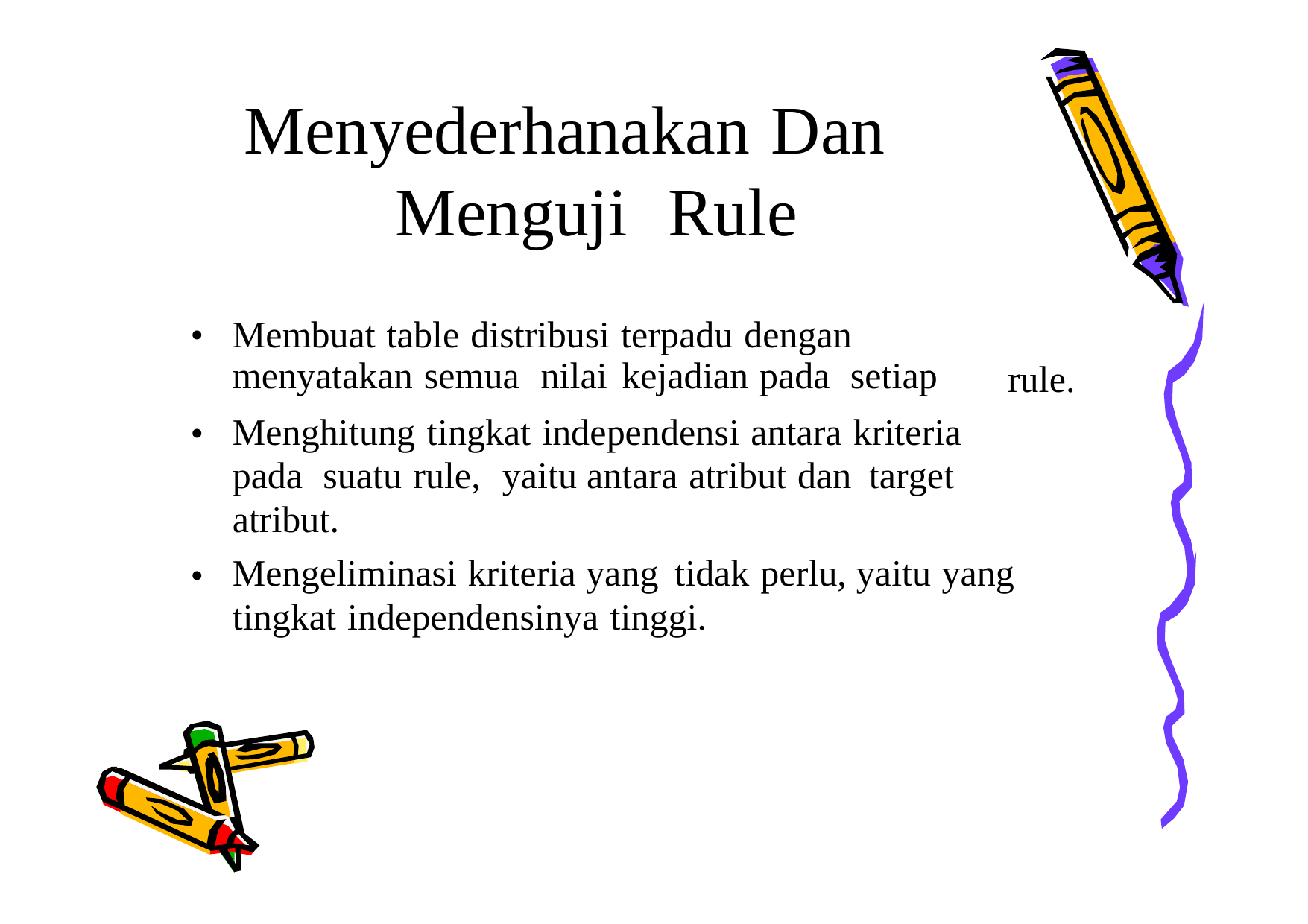

Menyederhanakan Dan

Menguji
Rule

•
Membuat table distribusi terpadu dengan
menyatakan semua  nilai kejadian pada  setiap
rule.
•
Menghitung tingkat independensi antara kriteria
pada  suatu rule,  yaitu antara atribut dan target atribut.
Mengeliminasi kriteria yang tidak perlu, yaitu yang tingkat independensinya tinggi.

•